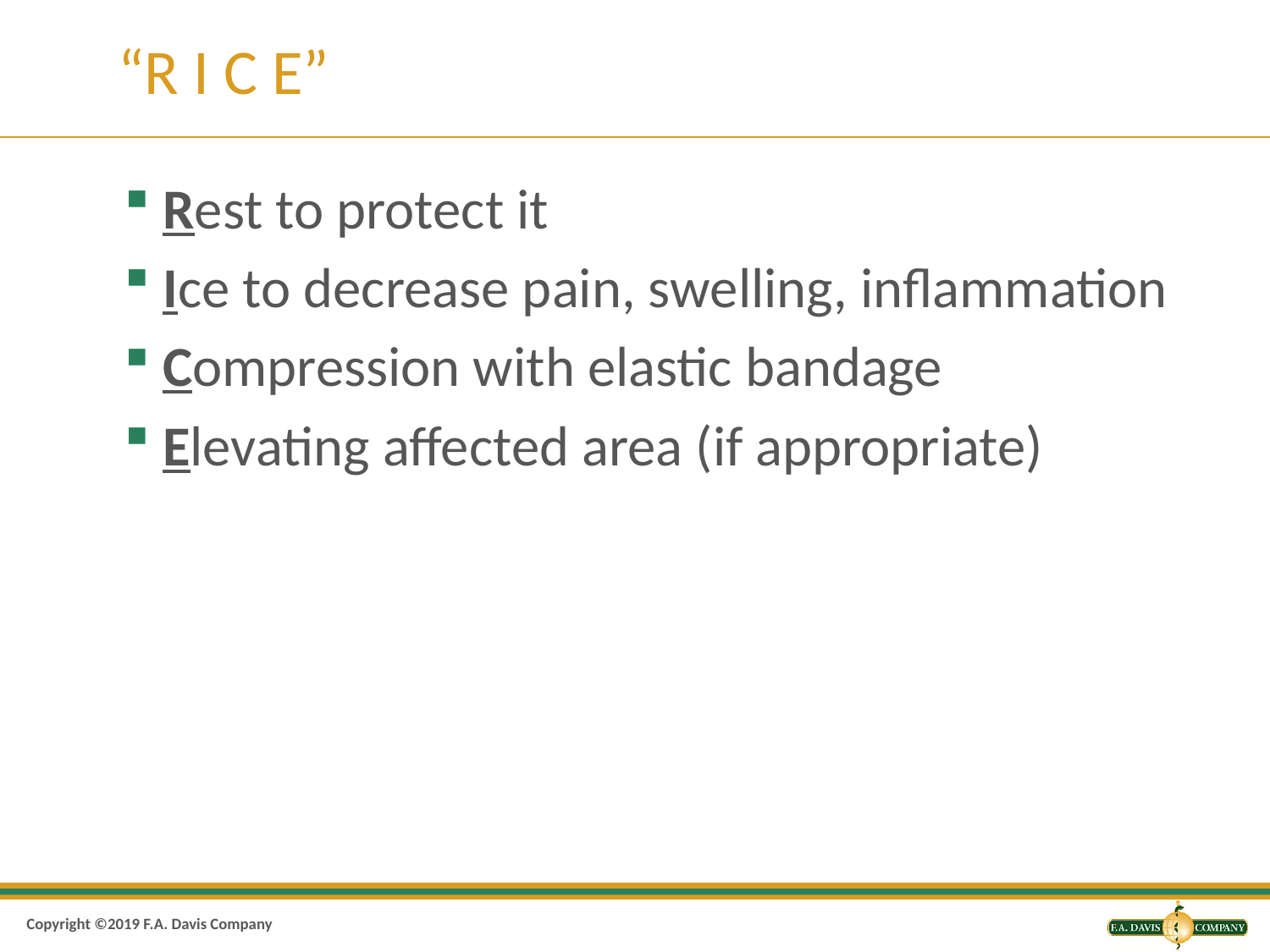

# “R I C E”
Rest to protect it
Ice to decrease pain, swelling, inflammation
Compression with elastic bandage
Elevating affected area (if appropriate)